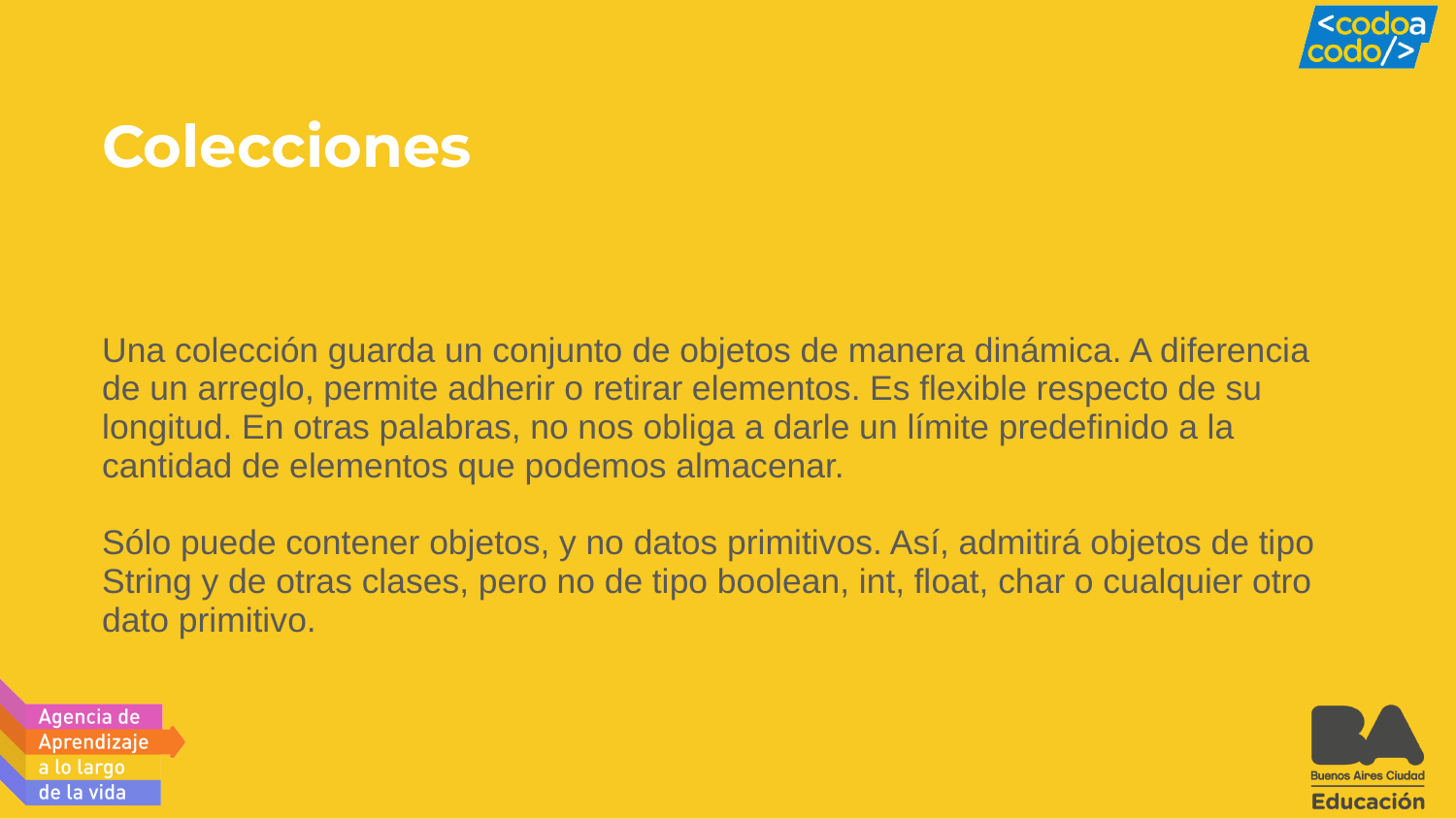

# Colecciones
Una colección guarda un conjunto de objetos de manera dinámica. A diferencia de un arreglo, permite adherir o retirar elementos. Es flexible respecto de su longitud. En otras palabras, no nos obliga a darle un límite predefinido a la cantidad de elementos que podemos almacenar.

Sólo puede contener objetos, y no datos primitivos. Así, admitirá objetos de tipo String y de otras clases, pero no de tipo boolean, int, float, char o cualquier otro dato primitivo.